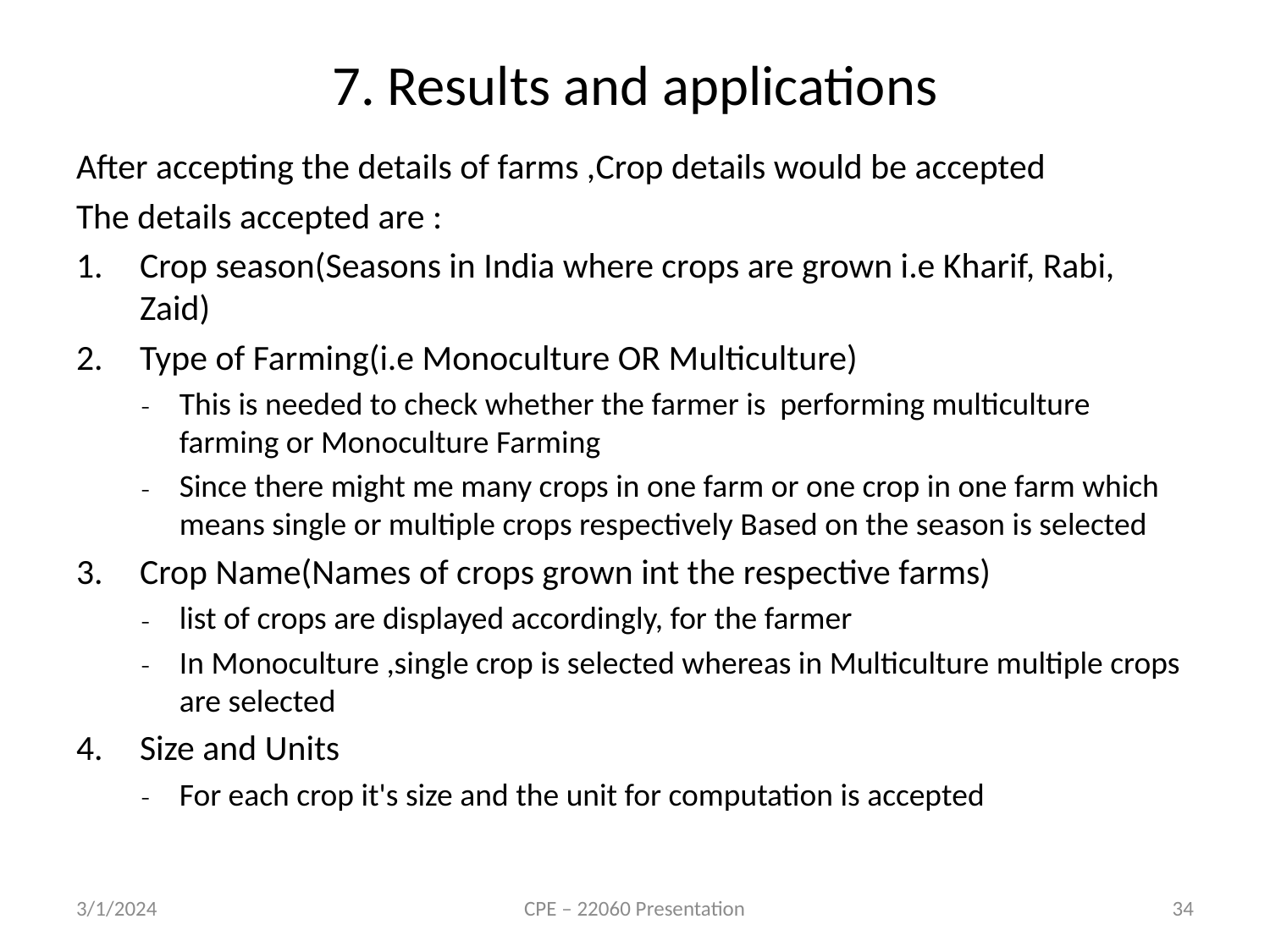

# 7. Results and applications
After accepting the details of farms ,Crop details would be accepted
The details accepted are :
Crop season(Seasons in India where crops are grown i.e Kharif, Rabi, Zaid)
Type of Farming(i.e Monoculture OR Multiculture)
This is needed to check whether the farmer is  performing multiculture farming or Monoculture Farming
Since there might me many crops in one farm or one crop in one farm which means single or multiple crops respectively Based on the season is selected
Crop Name(Names of crops grown int the respective farms)
list of crops are displayed accordingly, for the farmer
In Monoculture ,single crop is selected whereas in Multiculture multiple crops are selected
Size and Units
For each crop it's size and the unit for computation is accepted

3/1/2024
CPE – 22060 Presentation
34